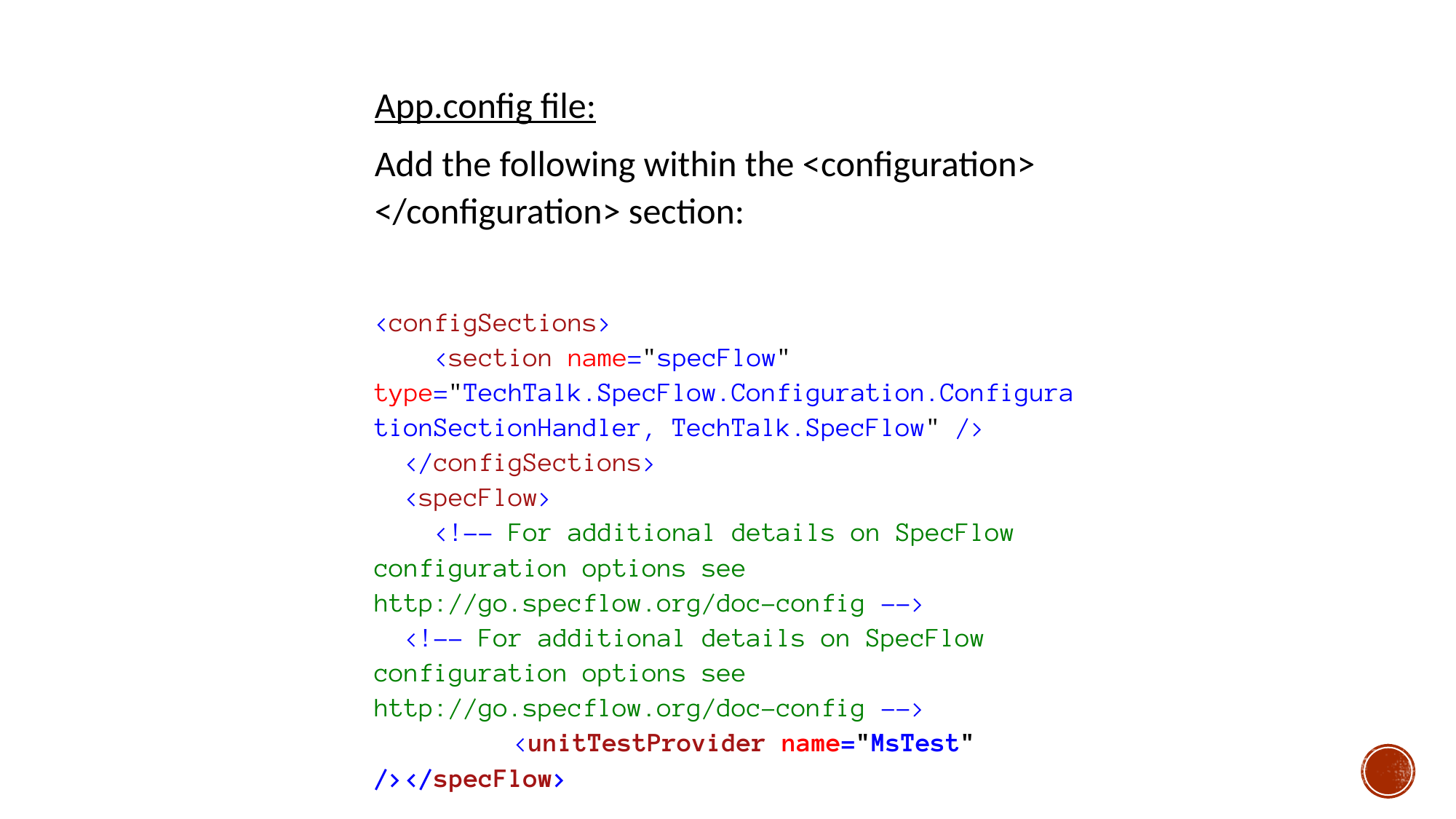

App.config file:
Add the following within the <configuration>  </configuration> section:

<configSections>
    <section name="specFlow" type="TechTalk.SpecFlow.Configuration.ConfigurationSectionHandler, TechTalk.SpecFlow" />
  </configSections>
  <specFlow>
    <!-- For additional details on SpecFlow configuration options see http://go.specflow.org/doc-config -->
  <!-- For additional details on SpecFlow configuration options see http://go.specflow.org/doc-config -->
	  <unitTestProvider name="MsTest" /></specFlow>